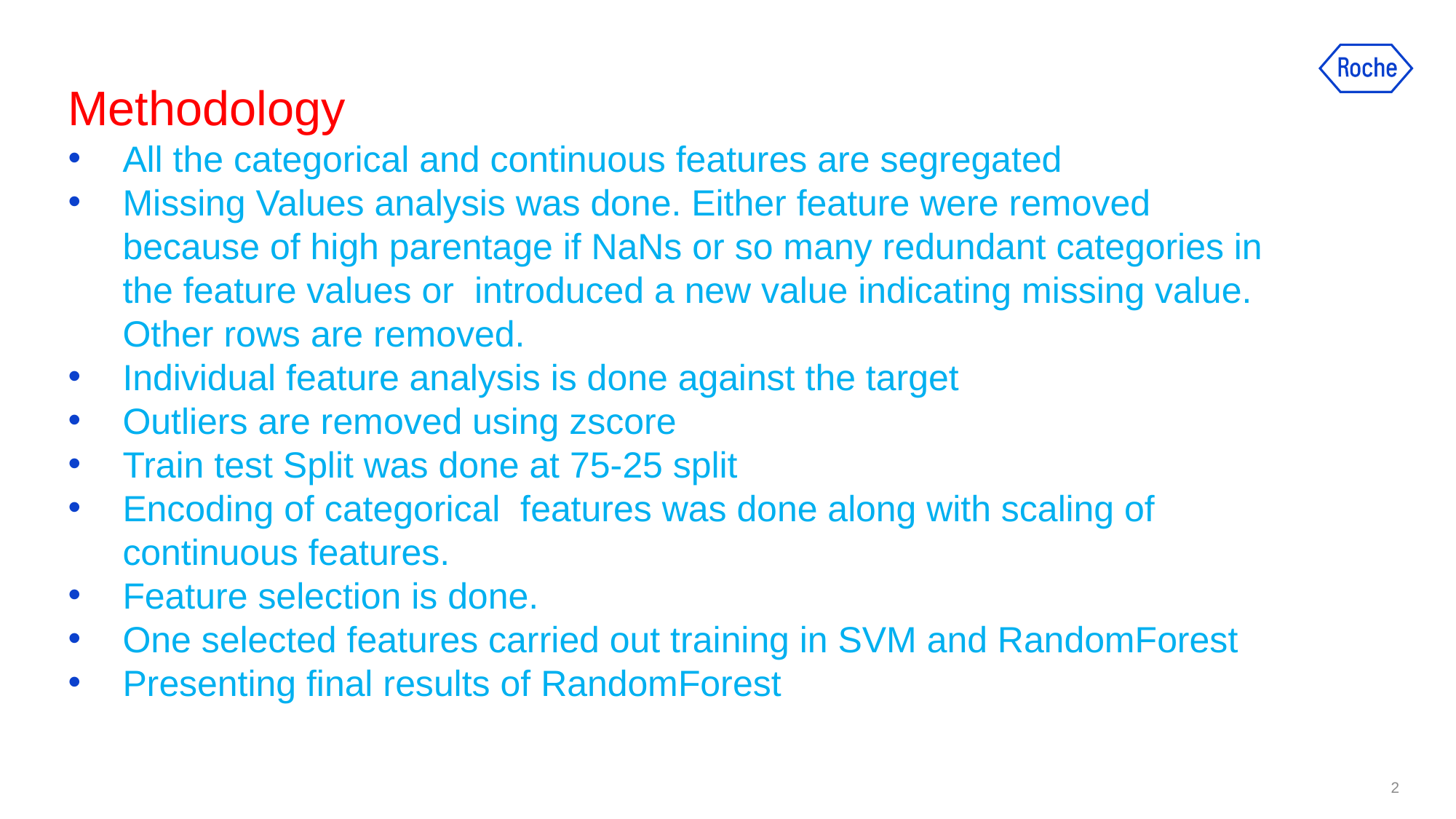

Methodology
All the categorical and continuous features are segregated
Missing Values analysis was done. Either feature were removed because of high parentage if NaNs or so many redundant categories in the feature values or  introduced a new value indicating missing value. Other rows are removed.
Individual feature analysis is done against the target
Outliers are removed using zscore
Train test Split was done at 75-25 split
Encoding of categorical  features was done along with scaling of continuous features.
Feature selection is done.
One selected features carried out training in SVM and RandomForest
Presenting final results of RandomForest

2